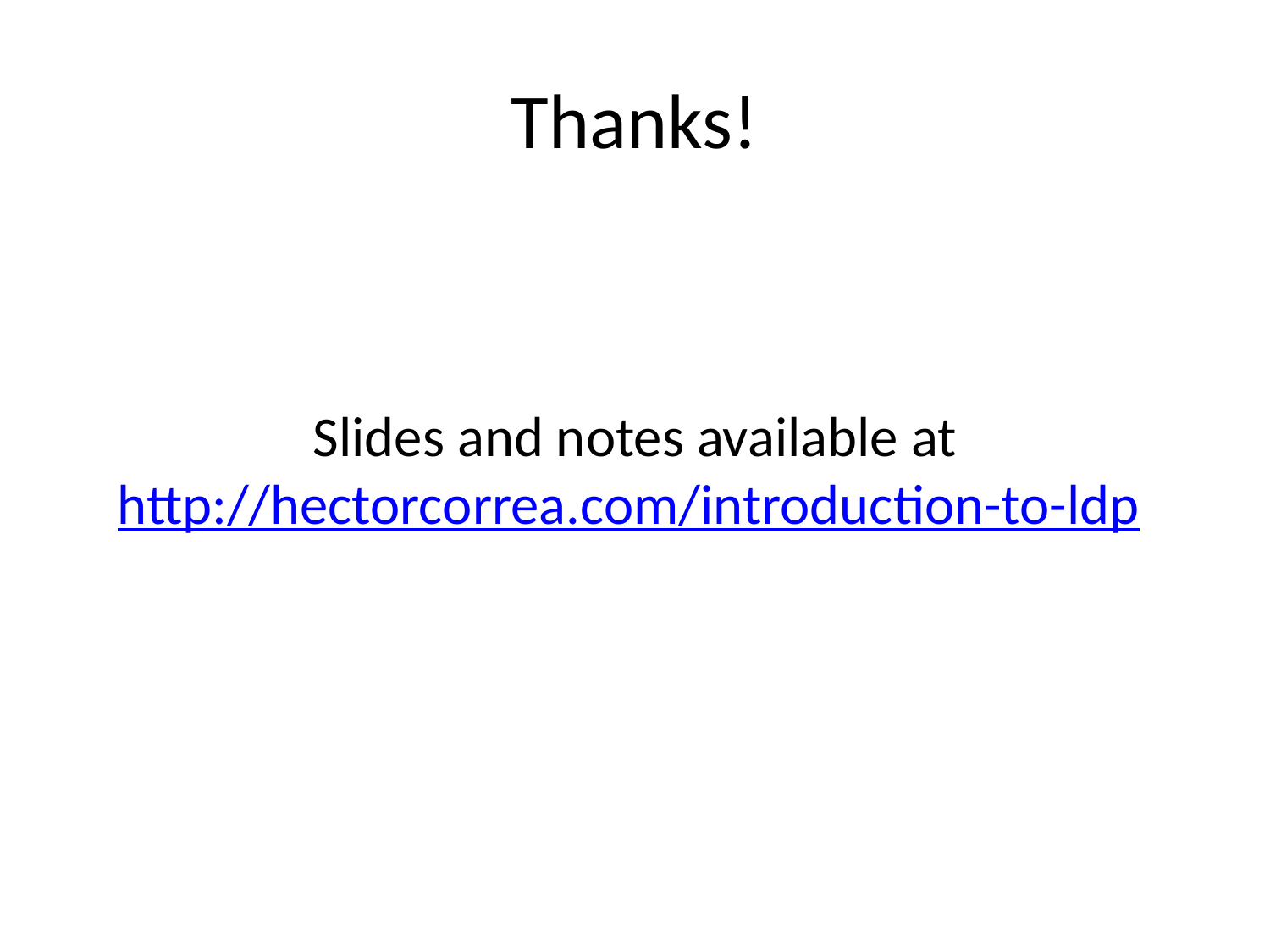

# Thanks!
Slides and notes available athttp://hectorcorrea.com/introduction-to-ldp